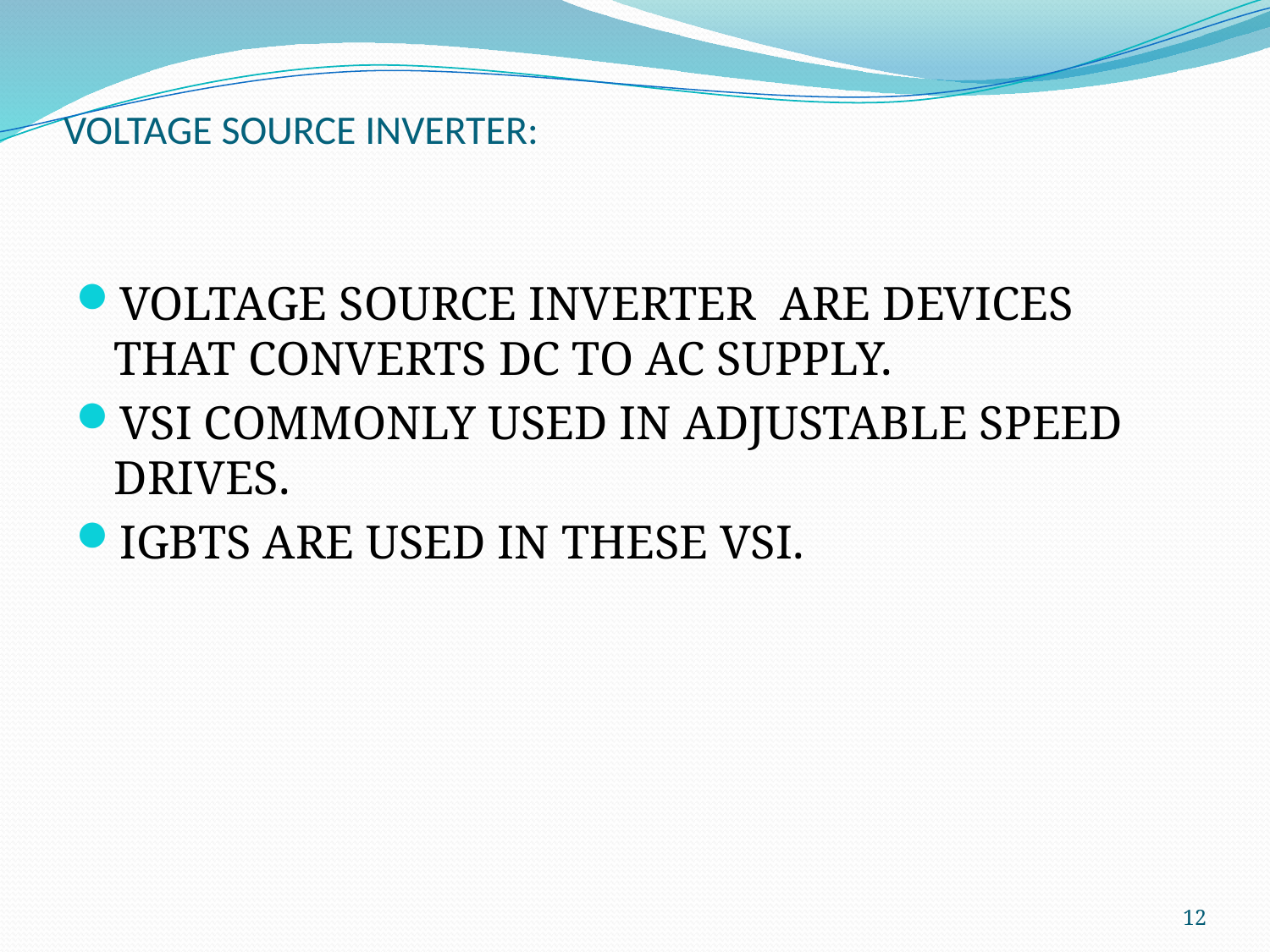

# VOLTAGE SOURCE INVERTER:
VOLTAGE SOURCE INVERTER  ARE DEVICES THAT CONVERTS DC TO AC SUPPLY.
VSI COMMONLY USED IN ADJUSTABLE SPEED DRIVES.
IGBTS ARE USED IN THESE VSI.
12